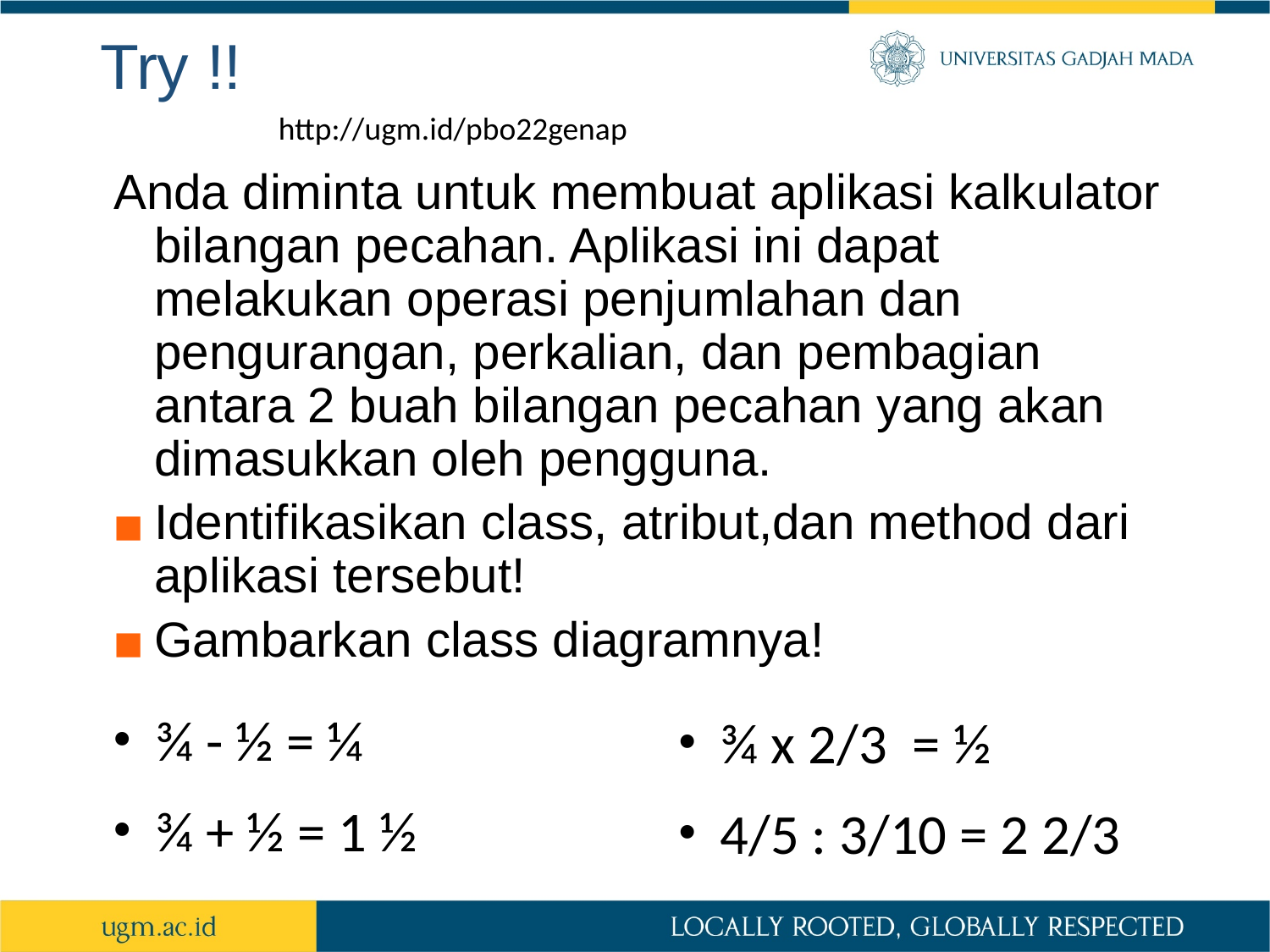

# Try !!
http://ugm.id/pbo22genap
Anda diminta untuk membuat aplikasi kalkulator bilangan pecahan. Aplikasi ini dapat melakukan operasi penjumlahan dan pengurangan, perkalian, dan pembagian antara 2 buah bilangan pecahan yang akan dimasukkan oleh pengguna.
Identifikasikan class, atribut,dan method dari aplikasi tersebut!
Gambarkan class diagramnya!

¾ - ½ = ¼
¾ + ½ = 1 ½
¾ x 2/3  = ½
4/5 : 3/10 = 2 2/3